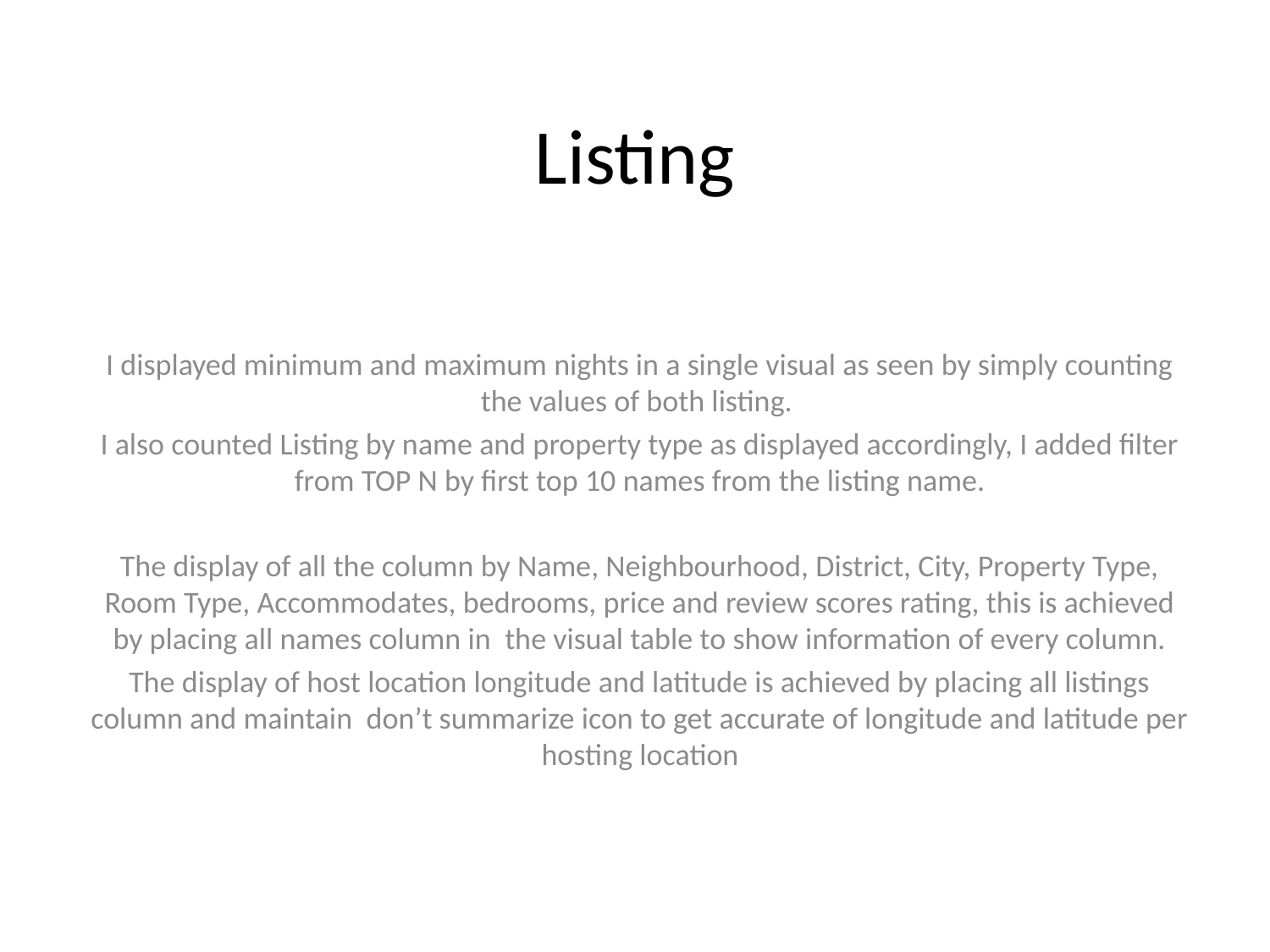

# Listing
I displayed minimum and maximum nights in a single visual as seen by simply counting the values of both listing.
I also counted Listing by name and property type as displayed accordingly, I added filter from TOP N by first top 10 names from the listing name.

The display of all the column by Name, Neighbourhood, District, City, Property Type, Room Type, Accommodates, bedrooms, price and review scores rating, this is achieved by placing all names column in  the visual table to show information of every column.
The display of host location longitude and latitude is achieved by placing all listings column and maintain  don’t summarize icon to get accurate of longitude and latitude per hosting location